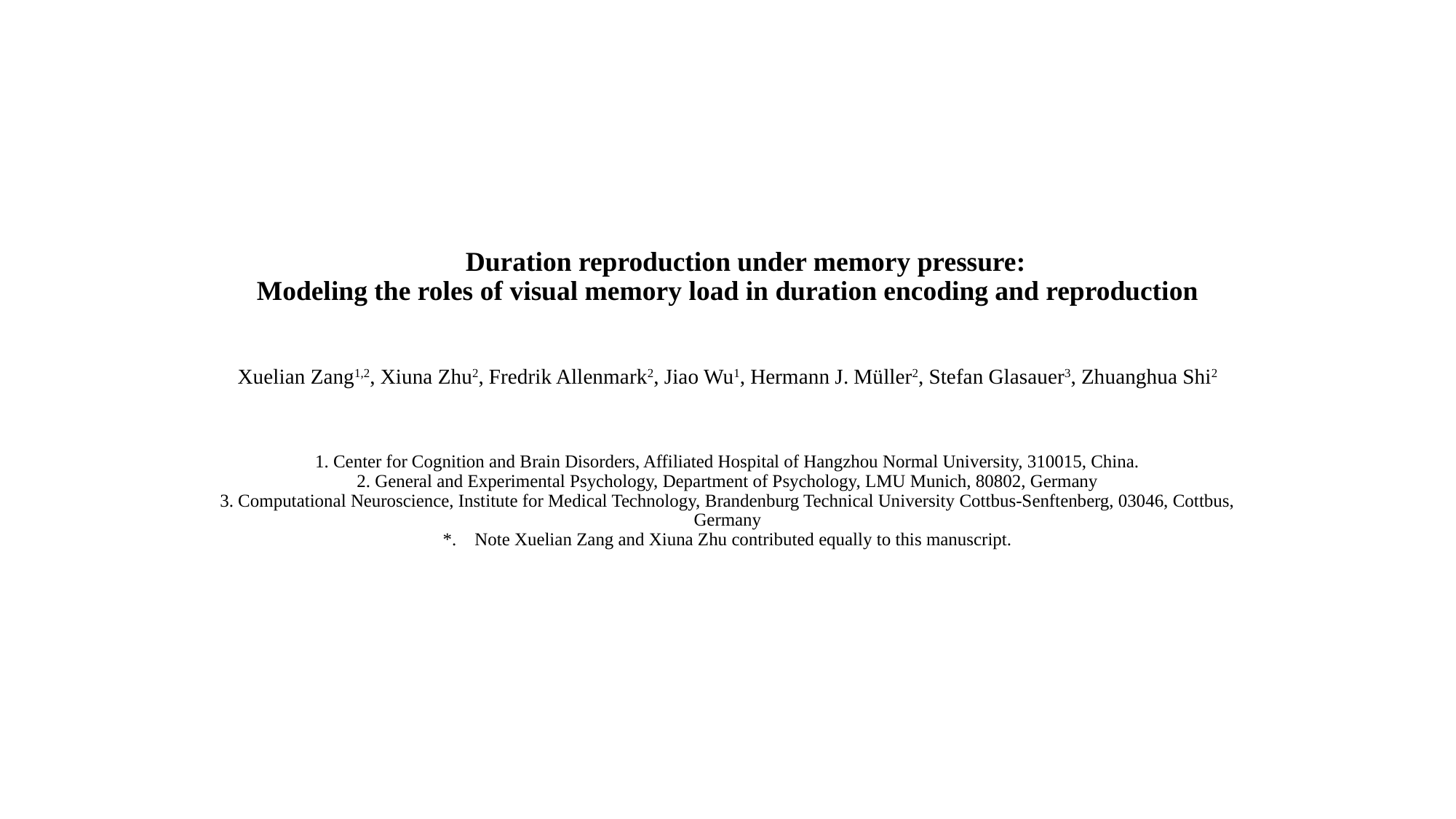

# Duration reproduction under memory pressure: Modeling the roles of visual memory load in duration encoding and reproduction Xuelian Zang1,2, Xiuna Zhu2, Fredrik Allenmark2, Jiao Wu1, Hermann J. Müller2, Stefan Glasauer3, Zhuanghua Shi2 1. Center for Cognition and Brain Disorders, Affiliated Hospital of Hangzhou Normal University, 310015, China. 2. General and Experimental Psychology, Department of Psychology, LMU Munich, 80802, Germany 3. Computational Neuroscience, Institute for Medical Technology, Brandenburg Technical University Cottbus-Senftenberg, 03046, Cottbus, Germany *.    Note Xuelian Zang and Xiuna Zhu contributed equally to this manuscript.